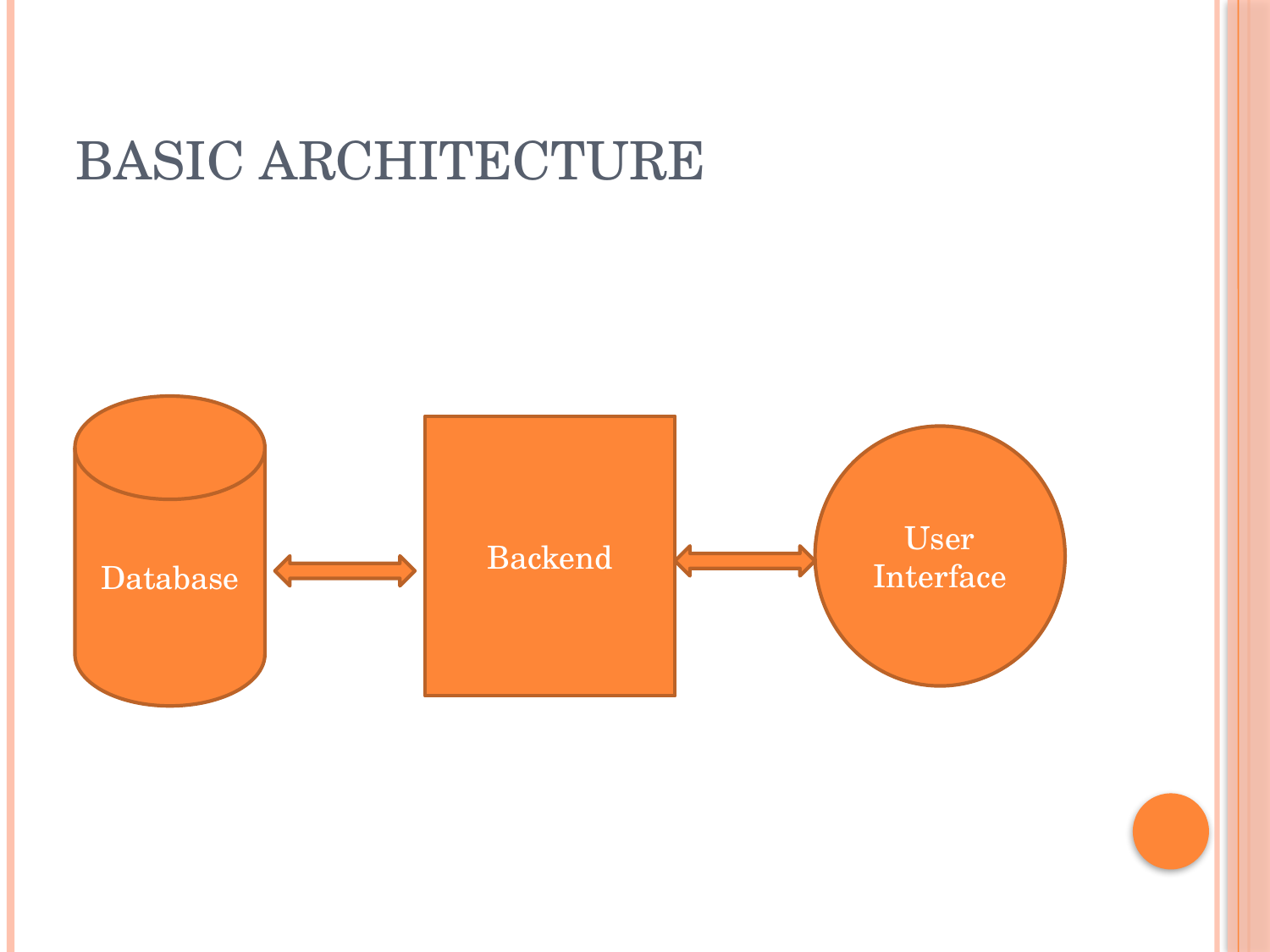

# Basic architecture

Database
Backend
User Interface